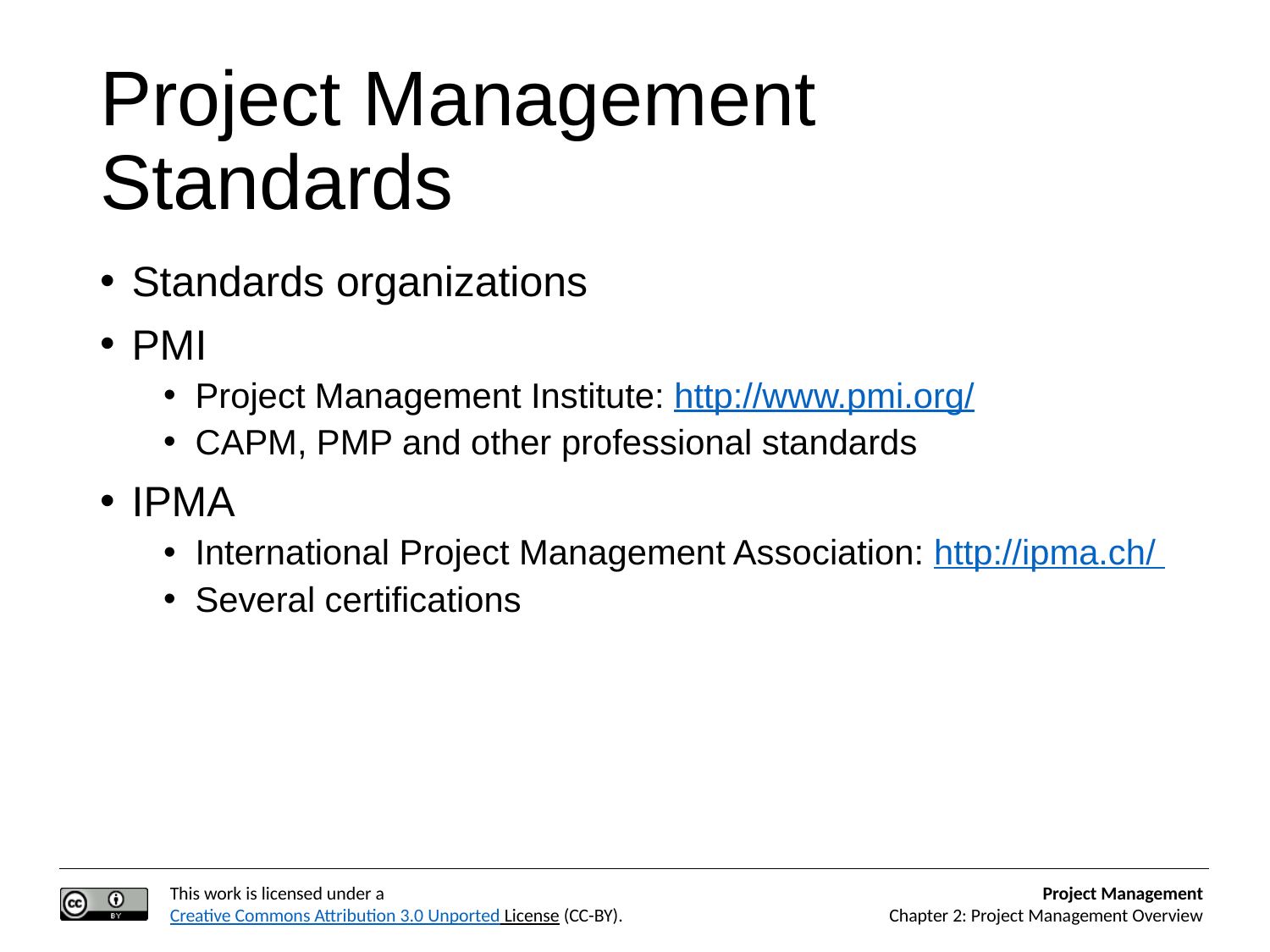

# Project Management Standards
Standards organizations
PMI
Project Management Institute: http://www.pmi.org/
CAPM, PMP and other professional standards
IPMA
International Project Management Association: http://ipma.ch/
Several certifications